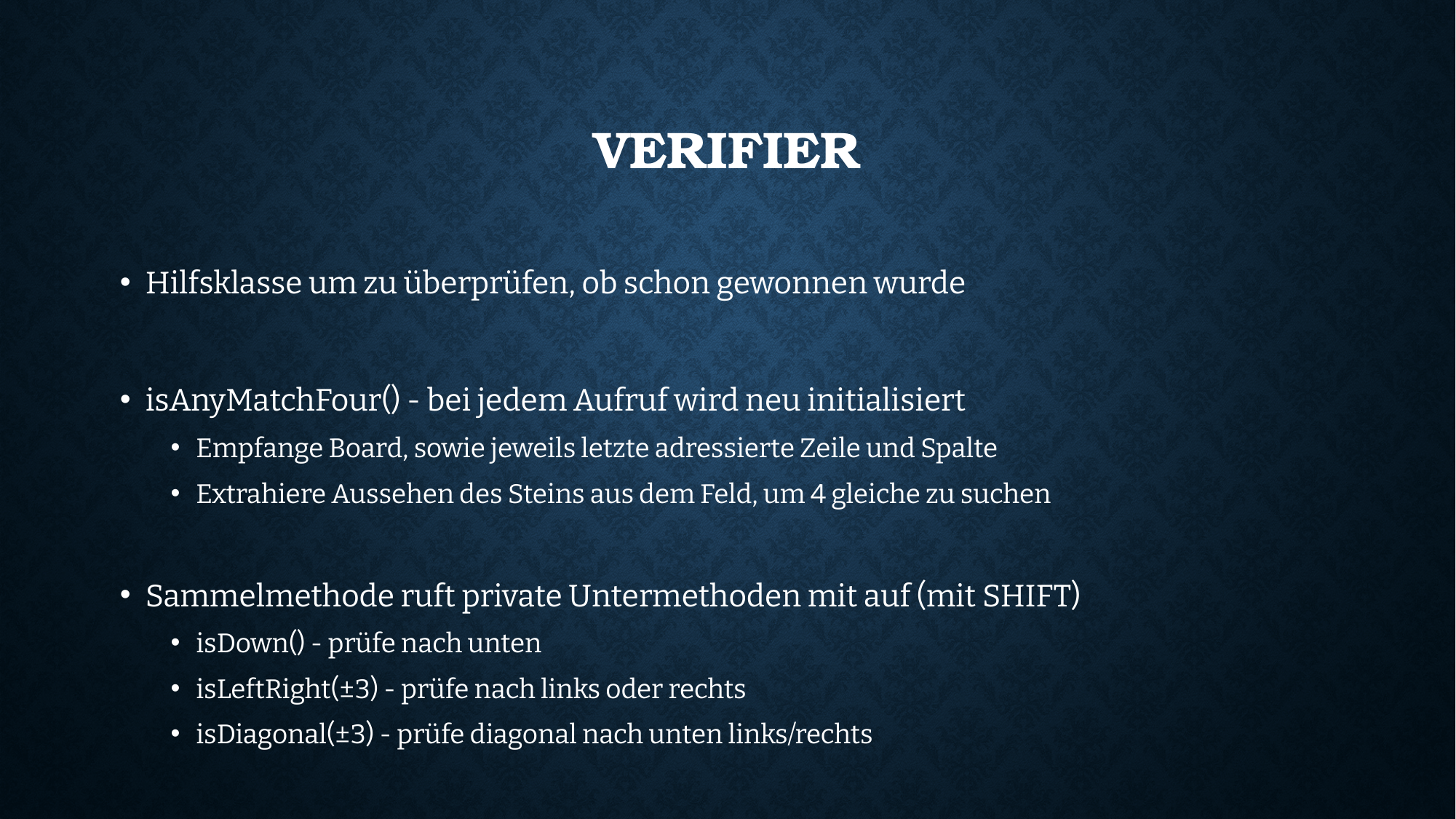

# Verifier
Hilfsklasse um zu überprüfen, ob schon gewonnen wurde

isAnyMatchFour() - bei jedem Aufruf wird neu initialisiert
Empfange Board, sowie jeweils letzte adressierte Zeile und Spalte
Extrahiere Aussehen des Steins aus dem Feld, um 4 gleiche zu suchen

Sammelmethode ruft private Untermethoden mit auf (mit SHIFT)
isDown() - prüfe nach unten
isLeftRight(±3) - prüfe nach links oder rechts
isDiagonal(±3) - prüfe diagonal nach unten links/rechts